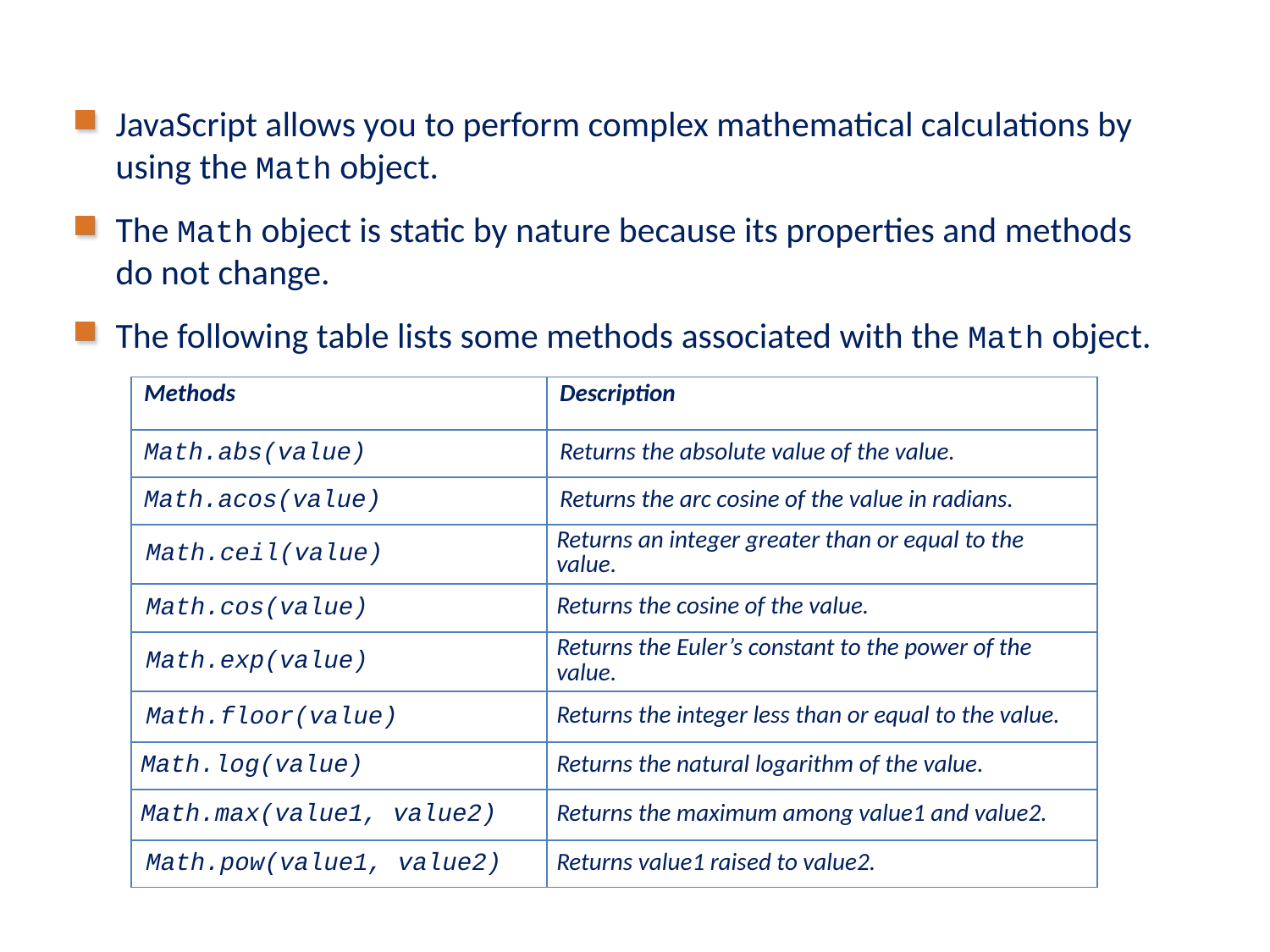

# Math Object
JavaScript allows you to perform complex mathematical calculations by using the Math object.
The Math object is static by nature because its properties and methods do not change.
The following table lists some methods associated with the Math object.

| Methods | Description |
| --- | --- |
| Math.abs(value) | Returns the absolute value of the value. |
| Math.acos(value) | Returns the arc cosine of the value in radians. |
| Math.ceil(value) | Returns an integer greater than or equal to the value. |
| Math.cos(value) | Returns the cosine of the value. |
| Math.exp(value) | Returns the Euler’s constant to the power of the value. |
| Math.floor(value) | Returns the integer less than or equal to the value. |
| Math.log(value) | Returns the natural logarithm of the value. |
| Math.max(value1, value2) | Returns the maximum among value1 and value2. |
| Math.pow(value1, value2) | Returns value1 raised to value2. |